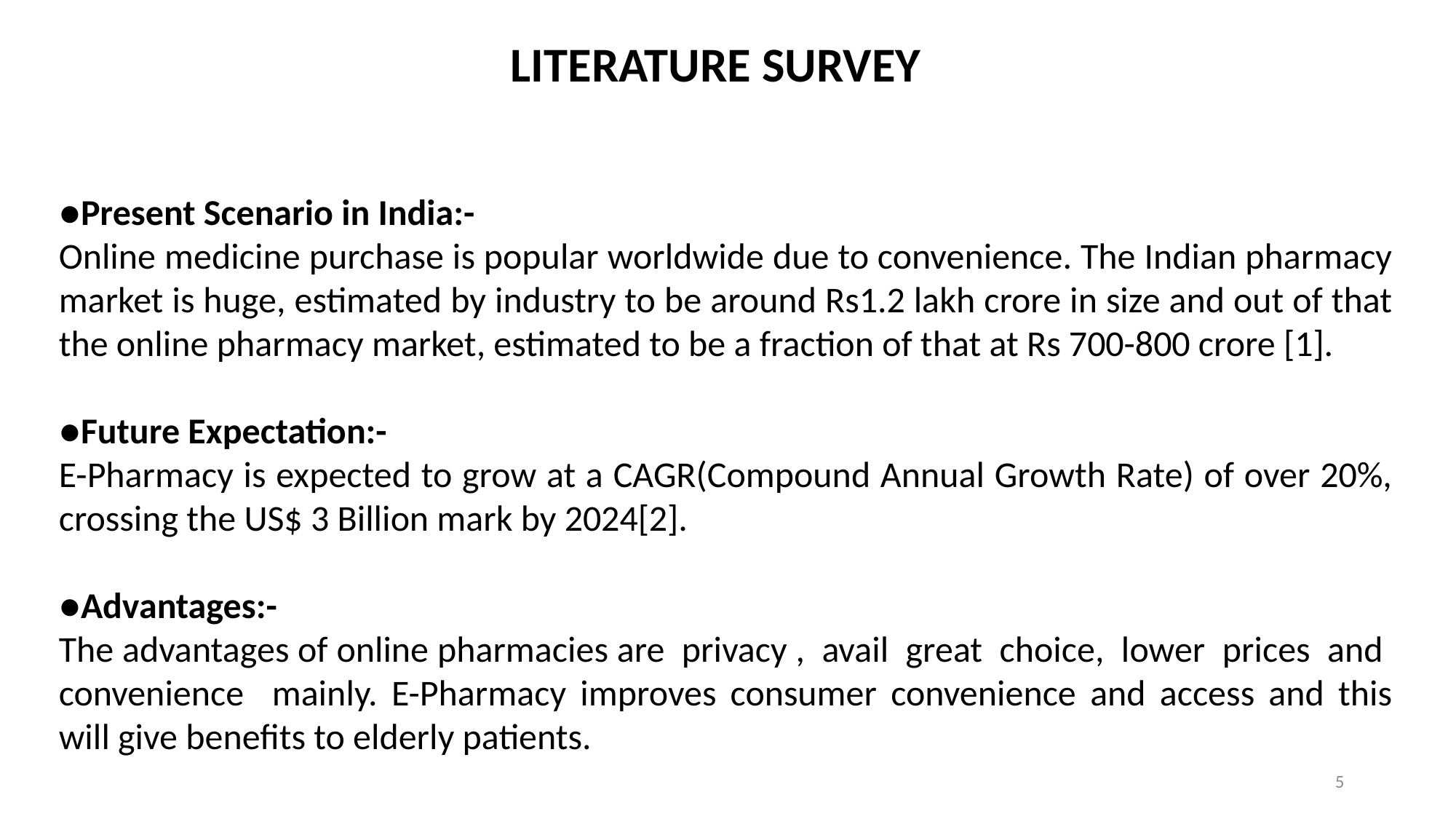

LITERATURE SURVEY
●Present Scenario in India:-
Online medicine purchase is popular worldwide due to convenience. The Indian pharmacy market is huge, estimated by industry to be around Rs1.2 lakh crore in size and out of that the online pharmacy market, estimated to be a fraction of that at Rs 700-800 crore [1].

●Future Expectation:-
E-Pharmacy is expected to grow at a CAGR(Compound Annual Growth Rate) of over 20%, crossing the US$ 3 Billion mark by 2024[2].

●Advantages:-
The advantages of online pharmacies are  privacy ,  avail  great  choice,  lower  prices  and  convenience  mainly. E-Pharmacy improves consumer convenience and access and this will give benefits to elderly patients.

5